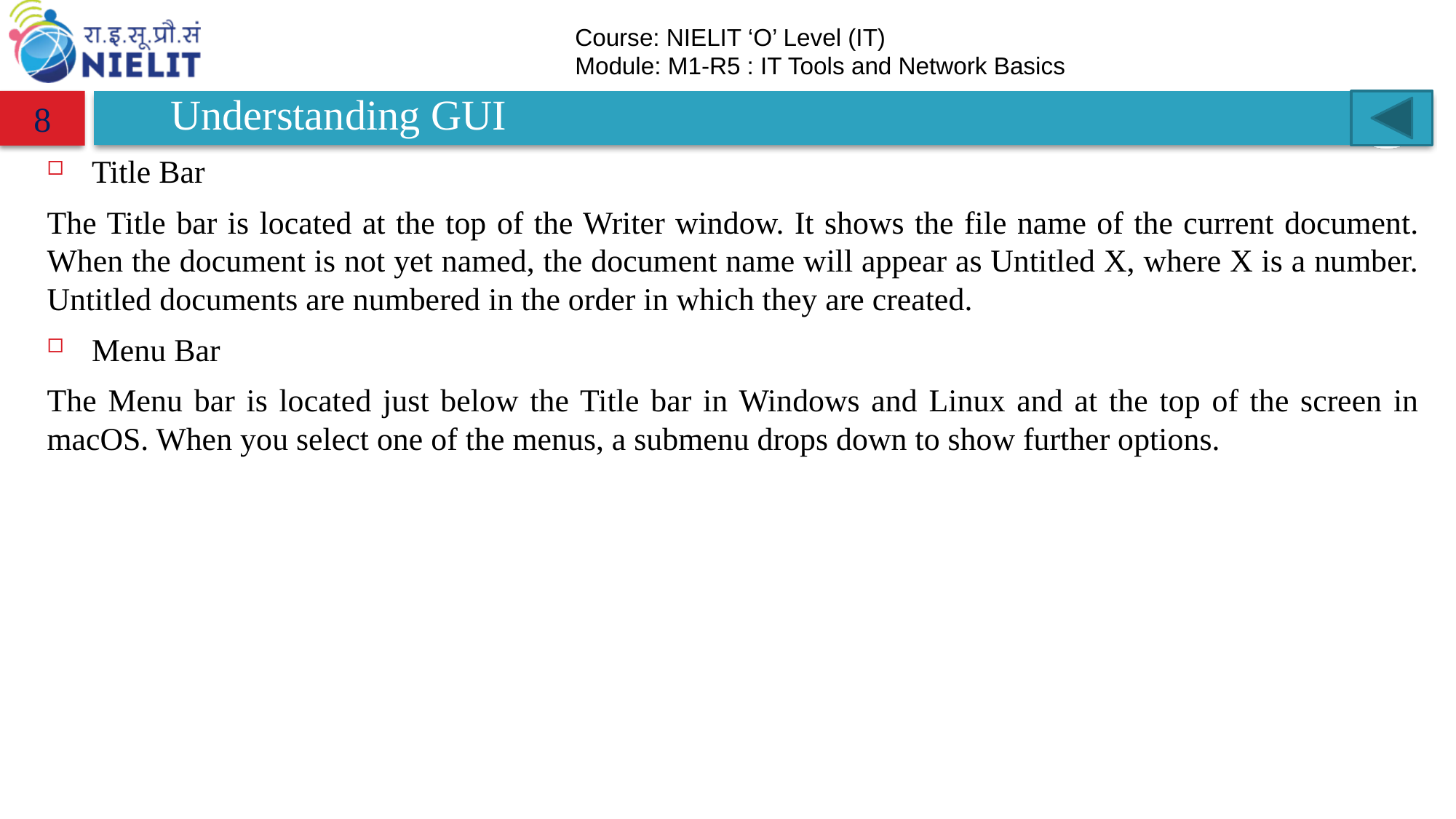

# Understanding GUI
8
Title Bar
The Title bar is located at the top of the Writer window. It shows the file name of the current document. When the document is not yet named, the document name will appear as Untitled X, where X is a number. Untitled documents are numbered in the order in which they are created.
Menu Bar
The Menu bar is located just below the Title bar in Windows and Linux and at the top of the screen in macOS. When you select one of the menus, a submenu drops down to show further options.